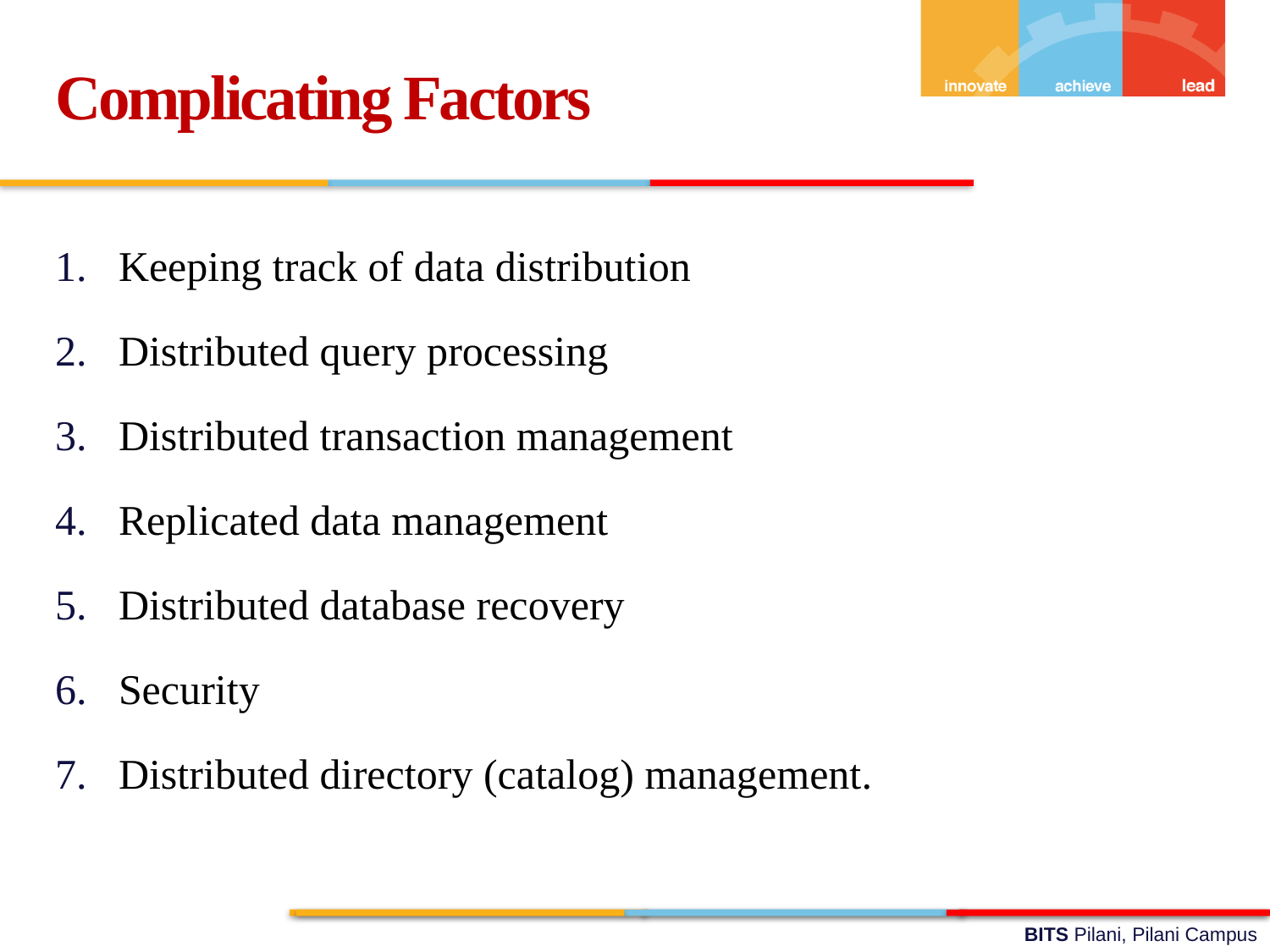

Complicating Factors
Keeping track of data distribution
Distributed query processing
Distributed transaction management
Replicated data management
Distributed database recovery
Security
Distributed directory (catalog) management.